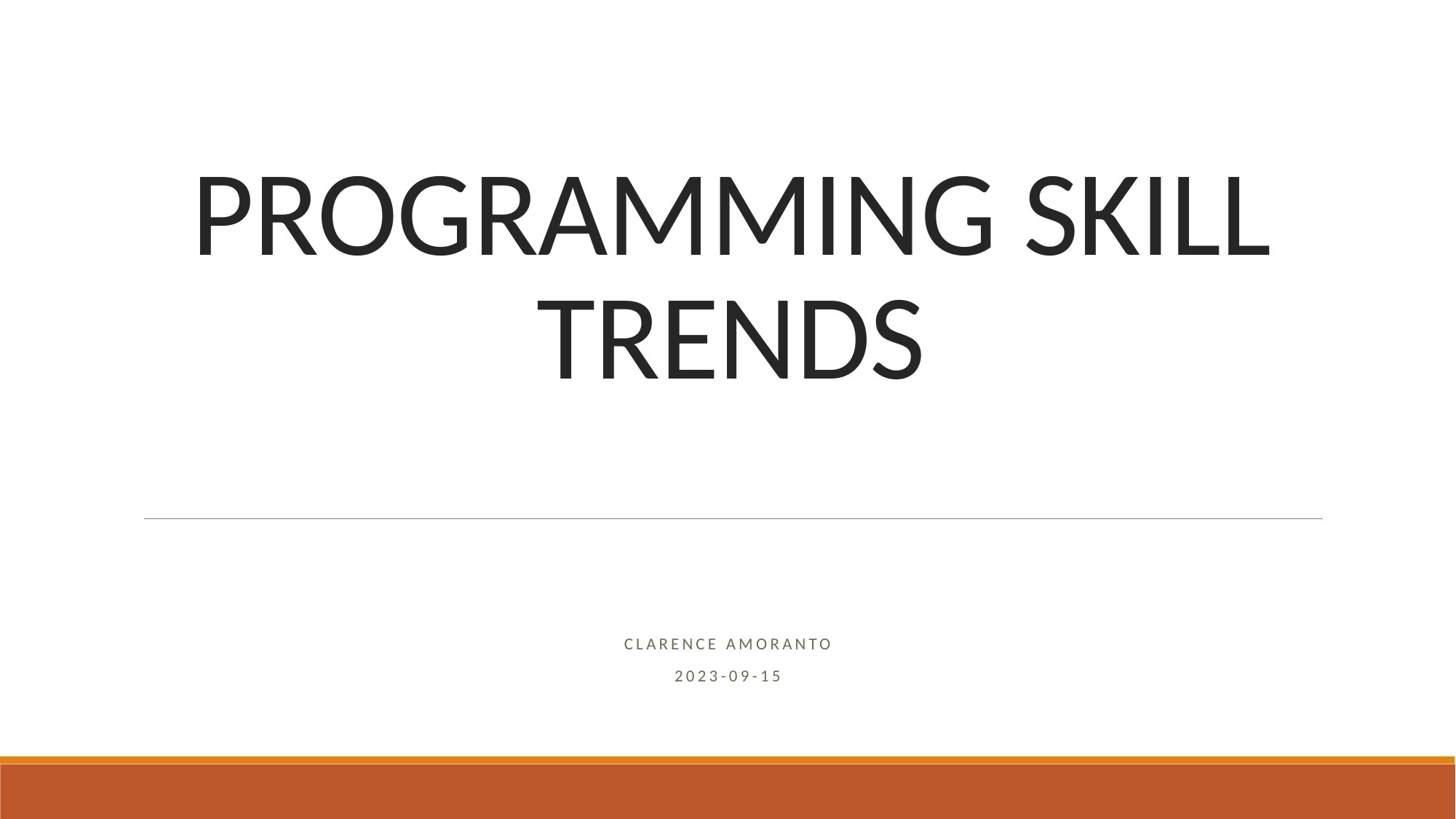

# PROGRAMMING SKILL TRENDS
Clarence Amoranto
2023-09-15